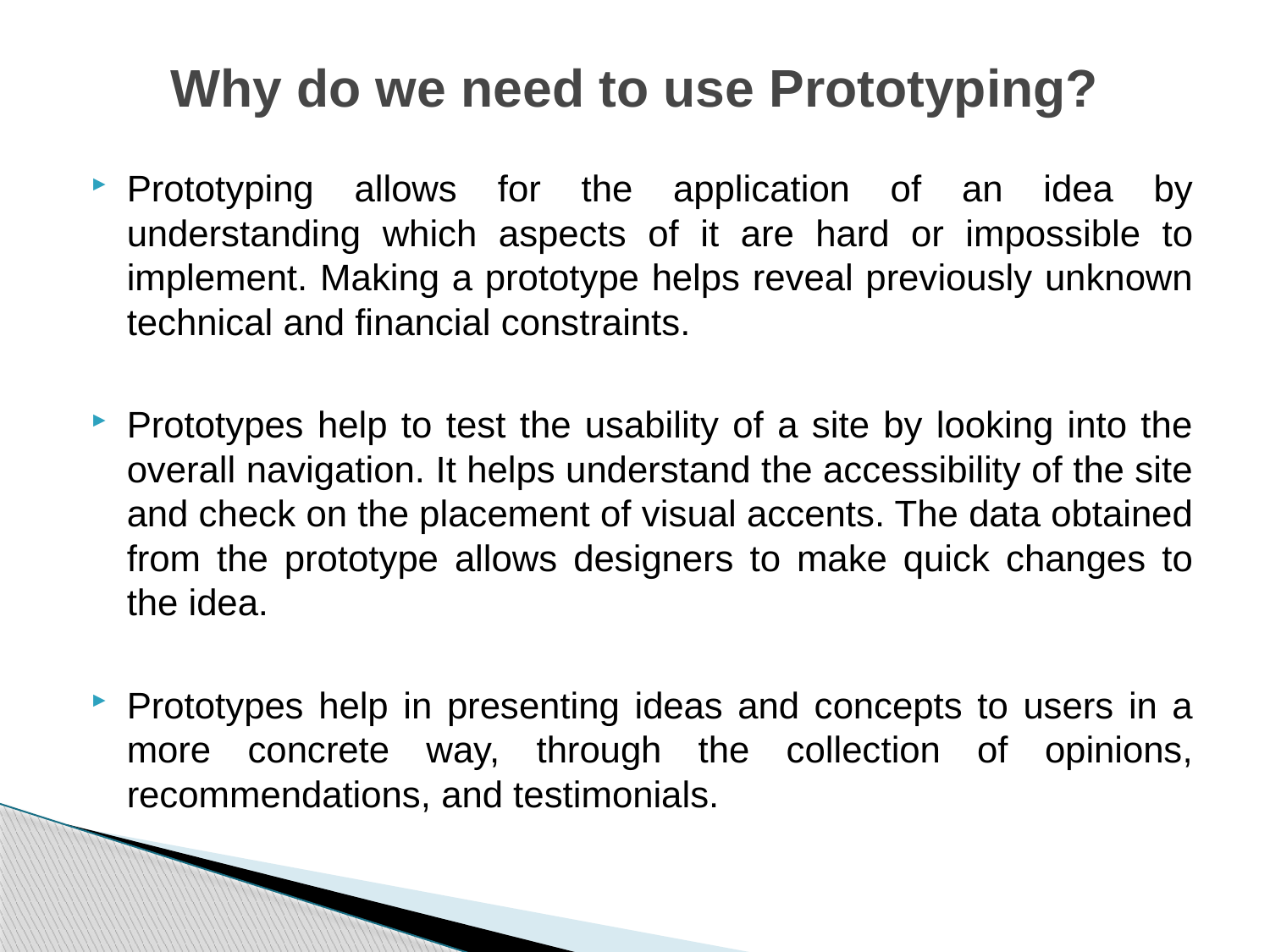

# Why do we need to use Prototyping?
Prototyping allows for the application of an idea by understanding which aspects of it are hard or impossible to implement. Making a prototype helps reveal previously unknown technical and financial constraints.

Prototypes help to test the usability of a site by looking into the overall navigation. It helps understand the accessibility of the site and check on the placement of visual accents. The data obtained from the prototype allows designers to make quick changes to the idea.

Prototypes help in presenting ideas and concepts to users in a more concrete way, through the collection of opinions, recommendations, and testimonials.